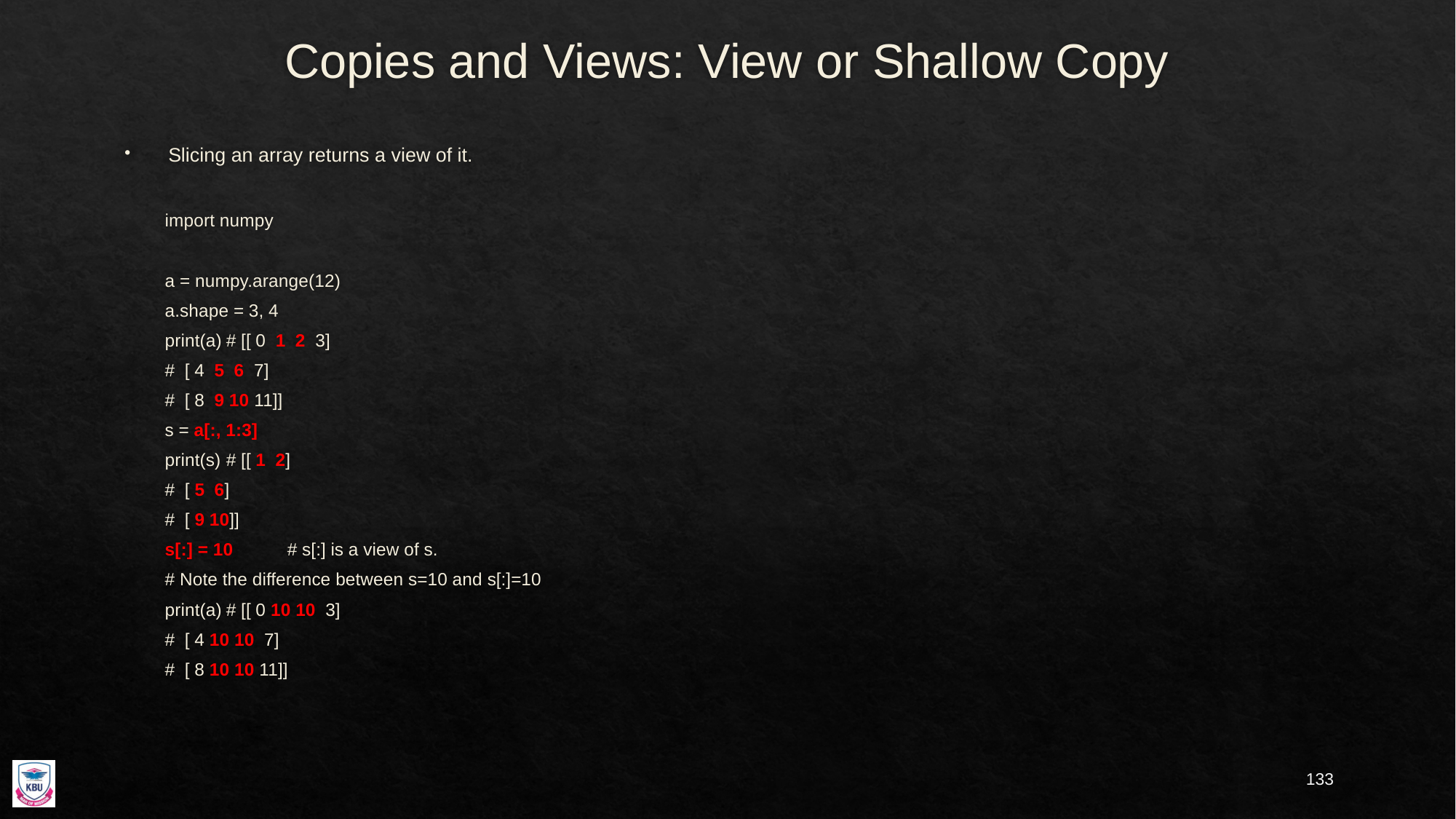

# Copies and Views: View or Shallow Copy
Slicing an array returns a view of it.

import numpy

a = numpy.arange(12)
a.shape = 3, 4
print(a)		# [[ 0  1  2  3]
			#  [ 4  5  6  7]
			#  [ 8  9 10 11]]
s = a[:, 1:3]
print(s)		# [[ 1  2]
			#  [ 5  6]
			#  [ 9 10]]
s[:] = 10		# s[:] is a view of s.
			# Note the difference between s=10 and s[:]=10
print(a)		# [[ 0 10 10  3]
			#  [ 4 10 10  7]
			#  [ 8 10 10 11]]
133